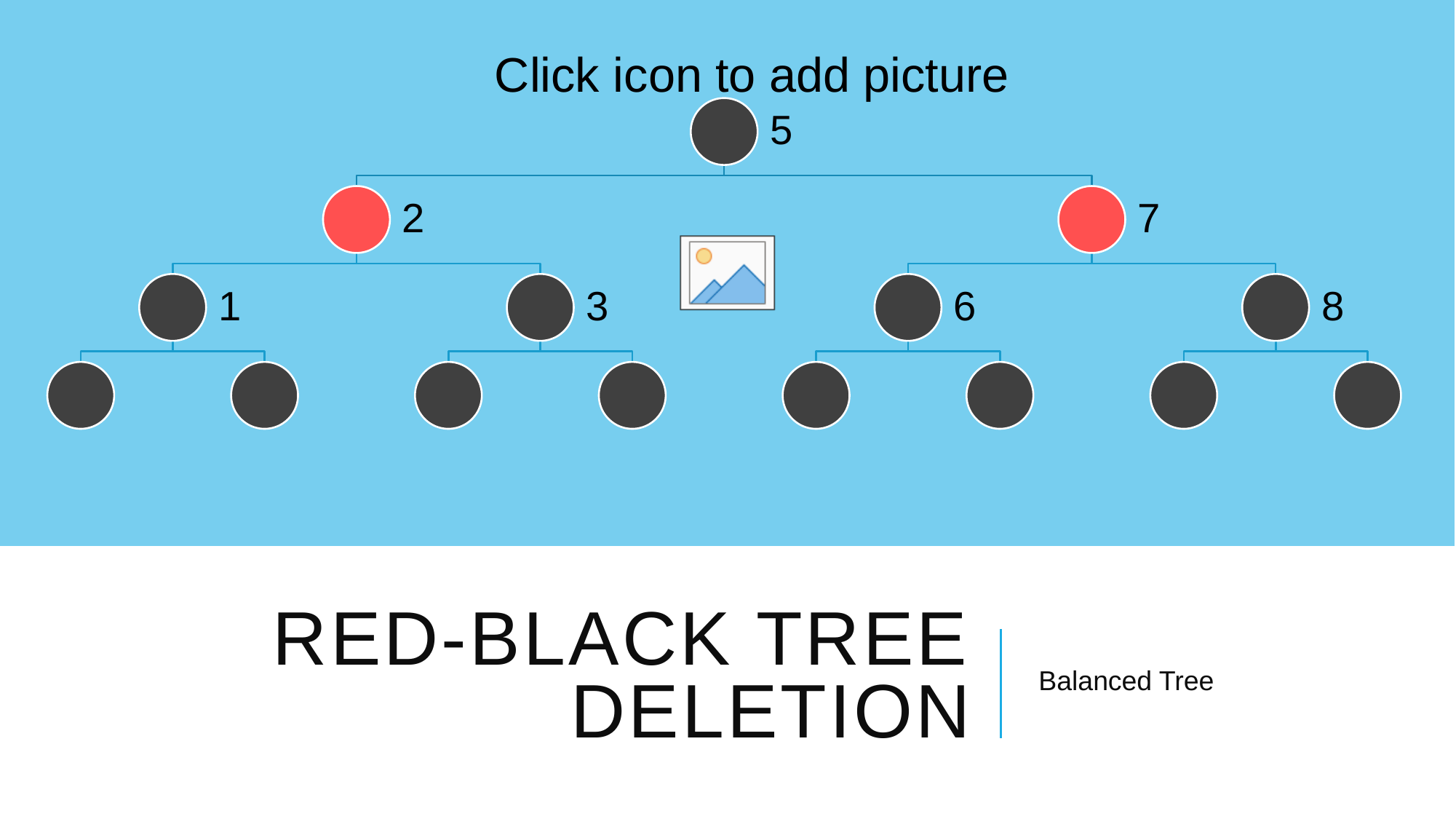

5
2
1

3

7
6

8

# Red-black tree deletion
Balanced Tree